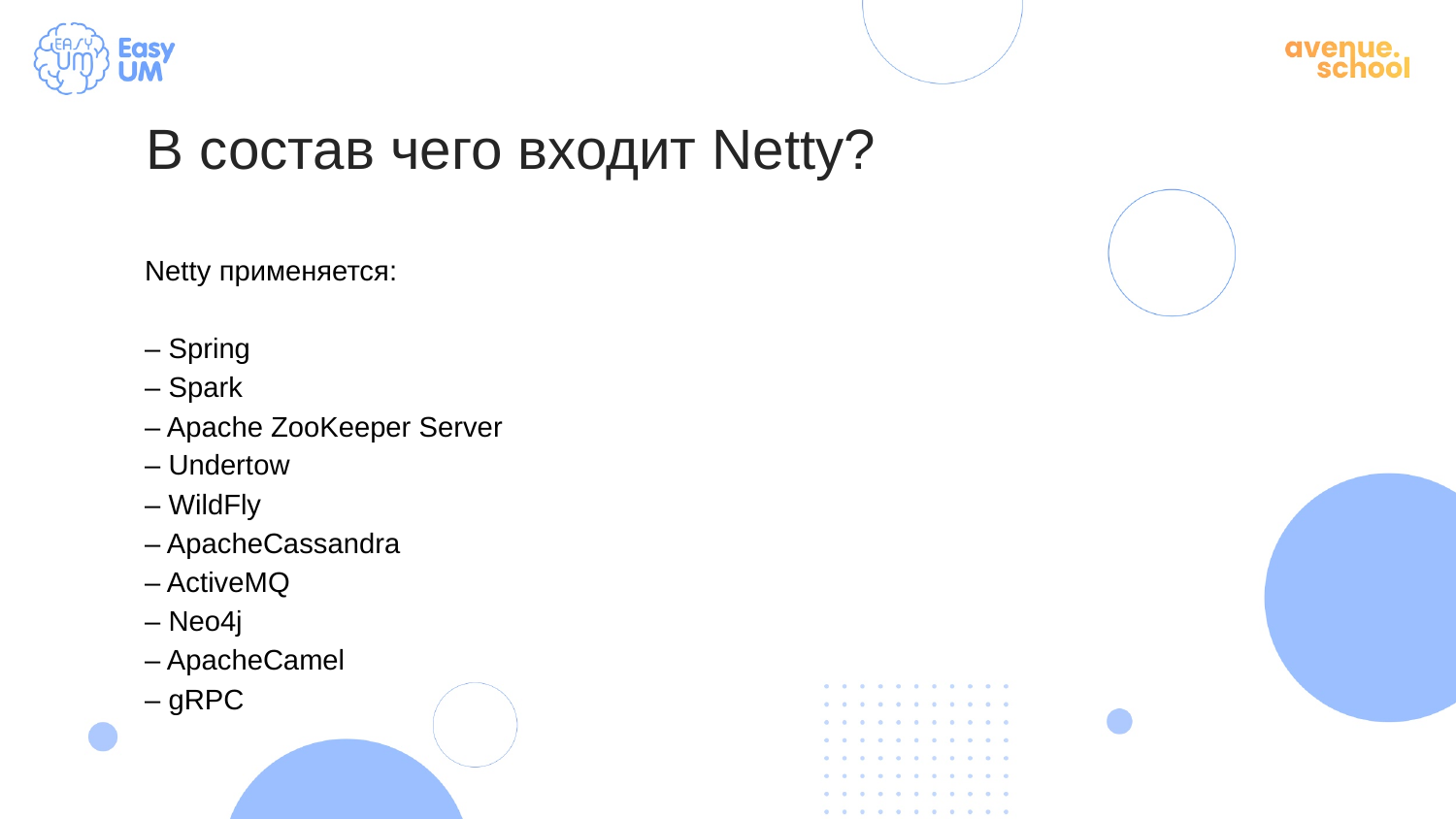

В состав чего входит Netty?
Netty применяется:
– Spring
– Spark
– Apache ZooKeeper Server
– Undertow
– WildFly
– ApacheCassandra
– ActiveMQ
– Neo4j
– ApacheCamel
– gRPC